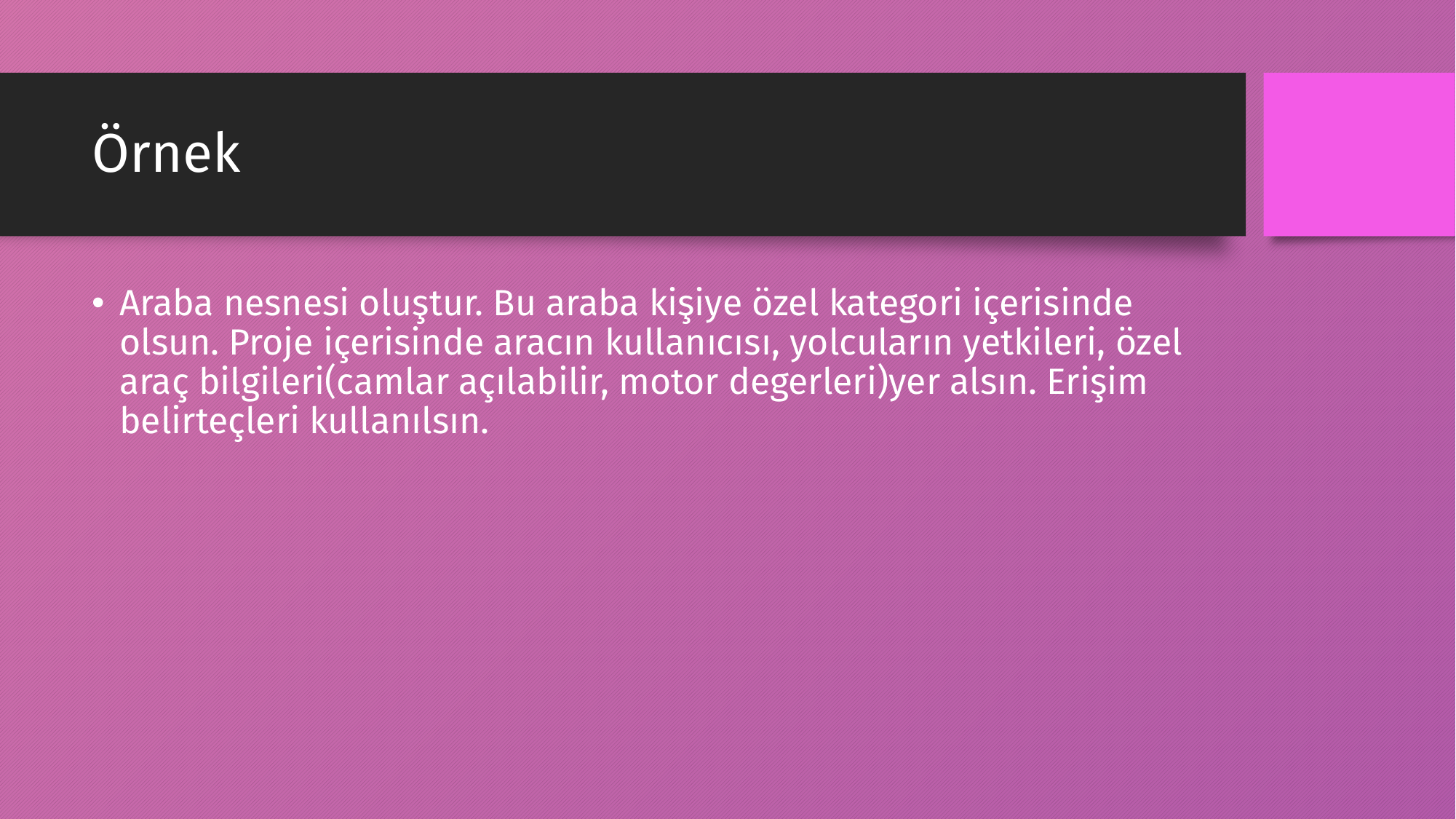

# Örnek
Araba nesnesi oluştur. Bu araba kişiye özel kategori içerisinde olsun. Proje içerisinde aracın kullanıcısı, yolcuların yetkileri, özel araç bilgileri(camlar açılabilir, motor degerleri)yer alsın. Erişim belirteçleri kullanılsın.